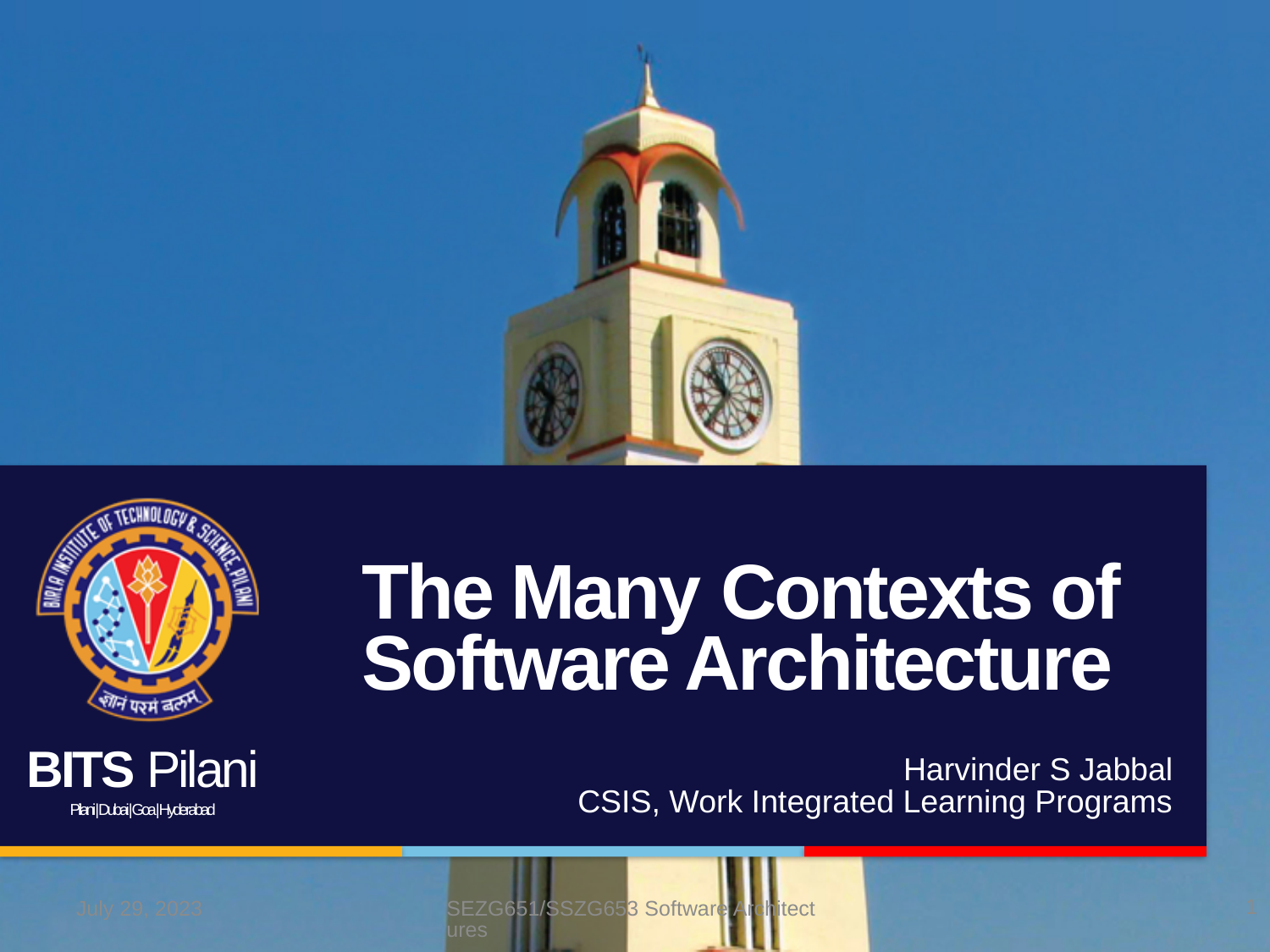

# The Many Contexts of Software Architecture
Harvinder S Jabbal
CSIS, Work Integrated Learning Programs
1
July 29, 2023
SEZG651/SSZG653 Software Architectures